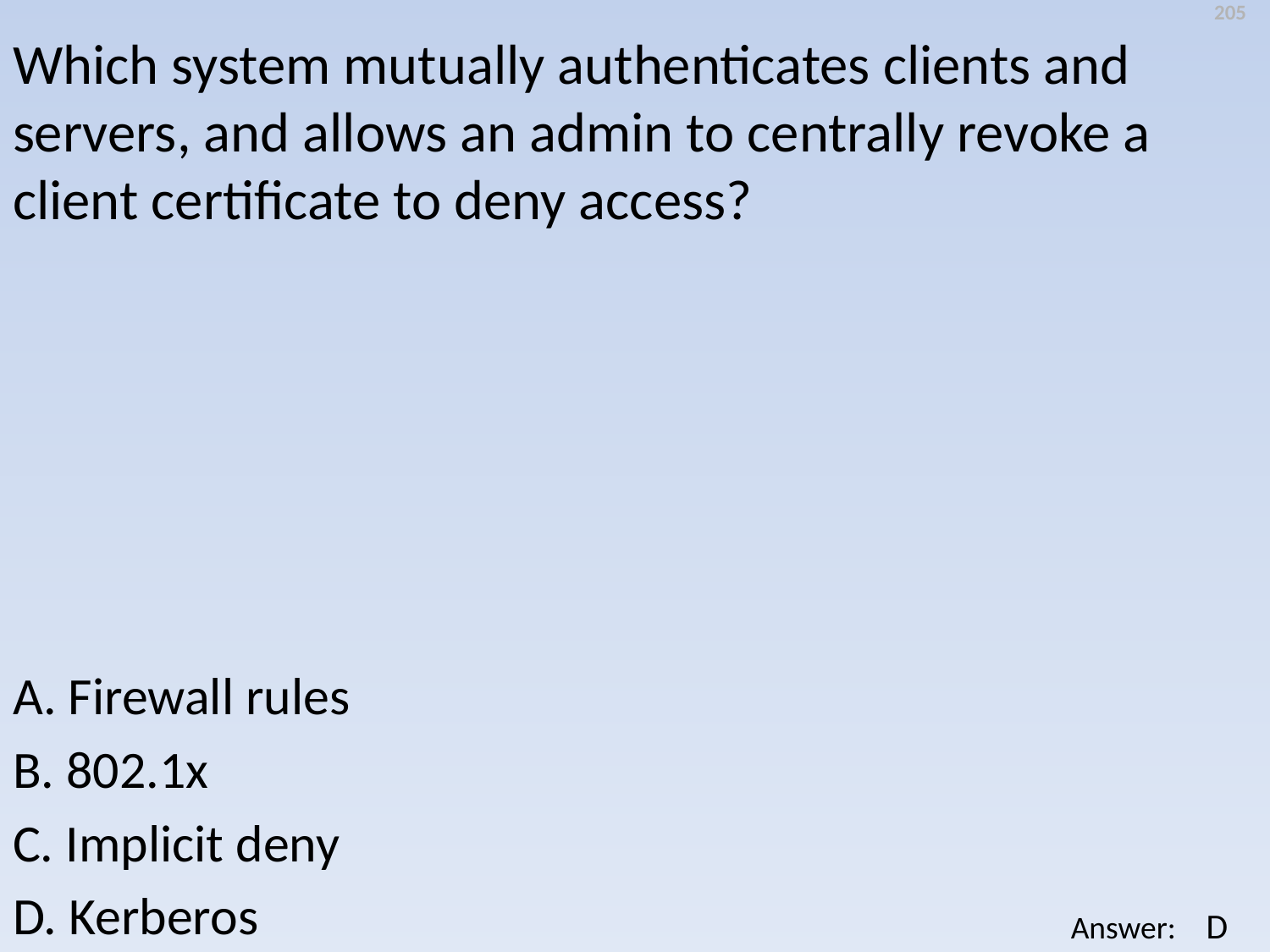

205
Which system mutually authenticates clients and servers, and allows an admin to centrally revoke a client certificate to deny access?
A. Firewall rules
B. 802.1x
C. Implicit deny
D. Kerberos
D